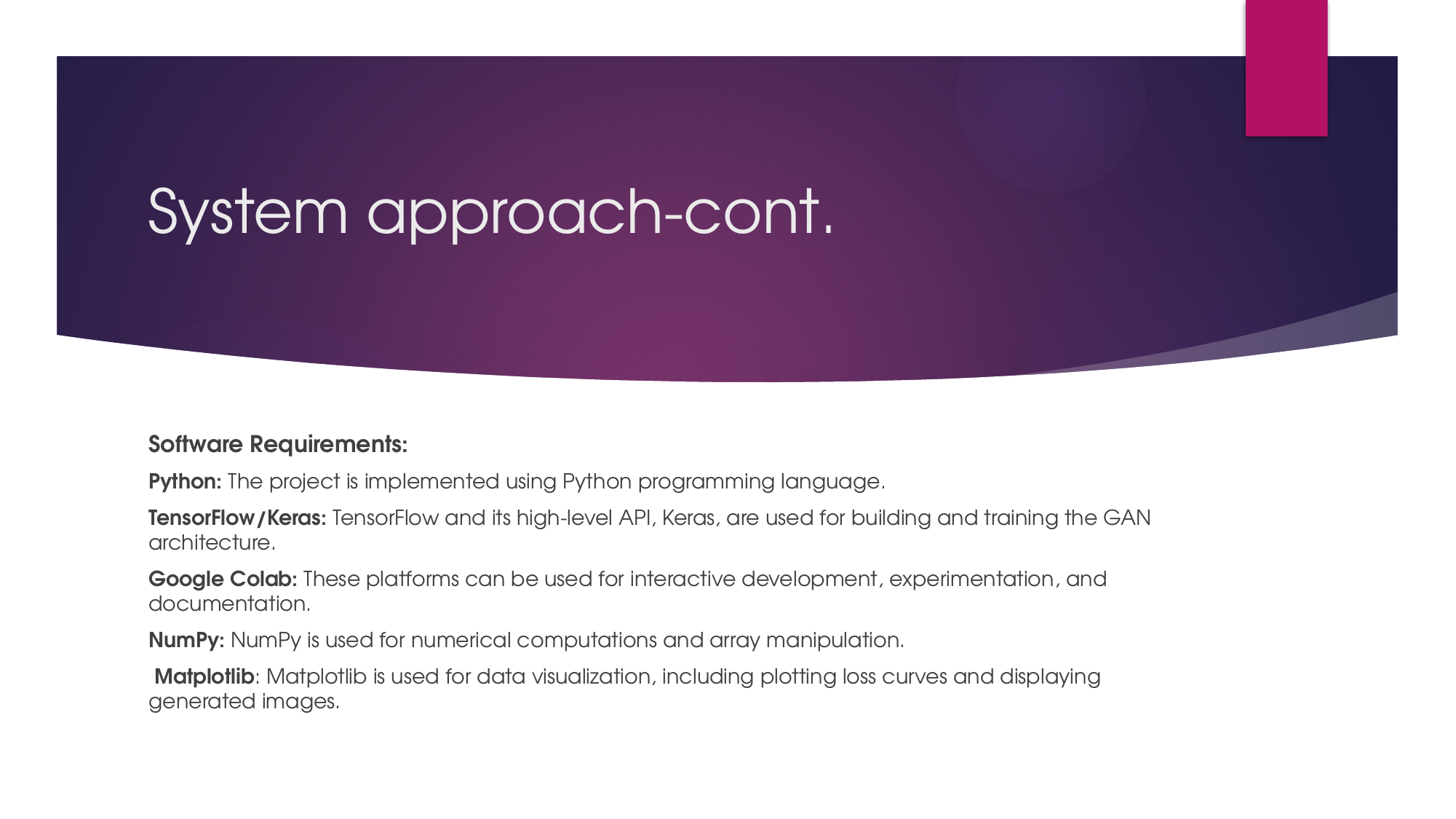

# System approach-cont.
Software Requirements:
Python: The project is implemented using Python programming language.
TensorFlow/Keras: TensorFlow and its high-level API, Keras, are used for building and training the GAN architecture.
Google Colab: These platforms can be used for interactive development, experimentation, and documentation.
NumPy: NumPy is used for numerical computations and array manipulation.
 Matplotlib: Matplotlib is used for data visualization, including plotting loss curves and displaying generated images.